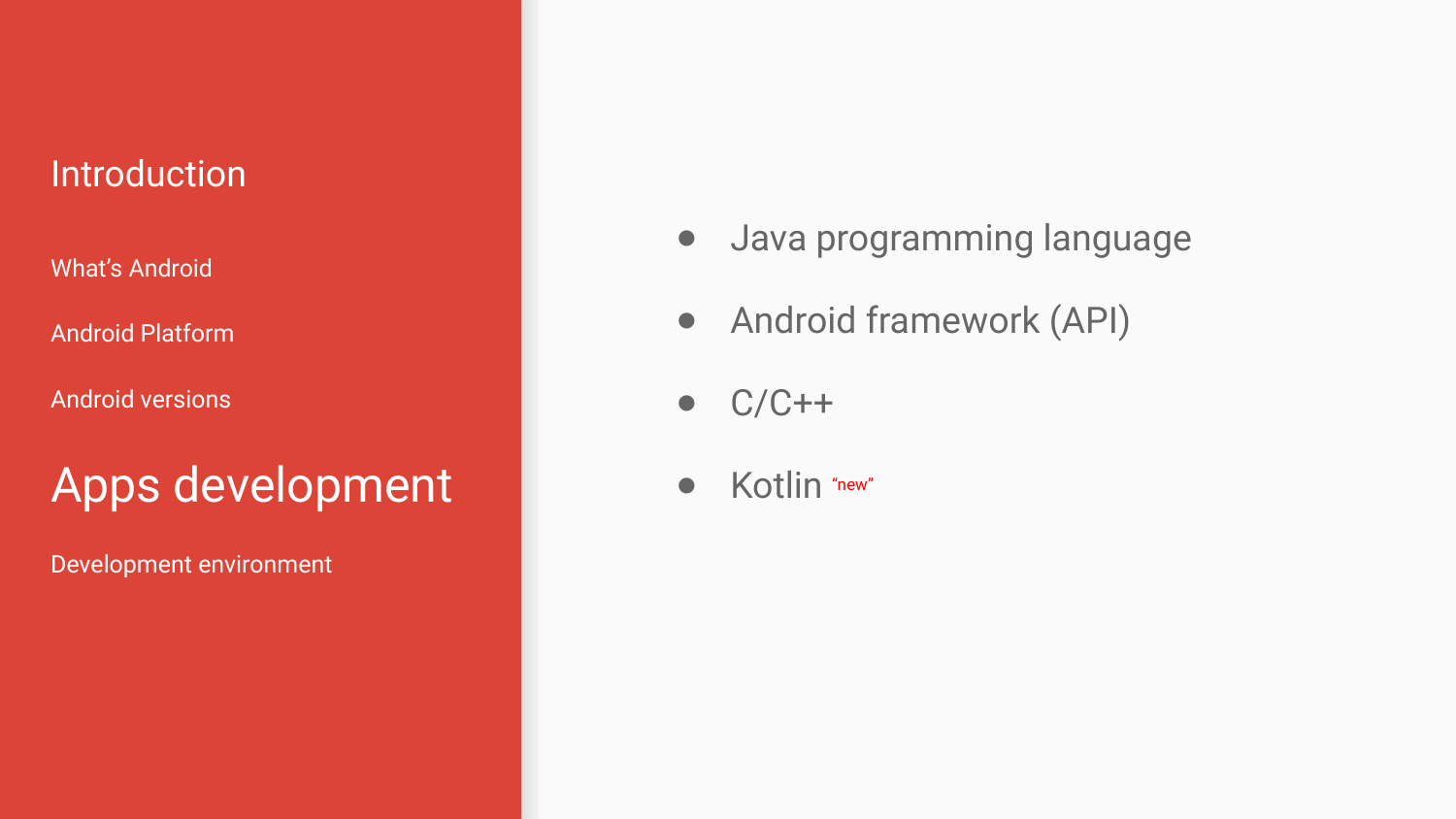

# Introduction
Java programming language
Android framework (API)
C/C++
Kotlin “new”
What’s Android
Android Platform
Android versions
Apps development
Development environment